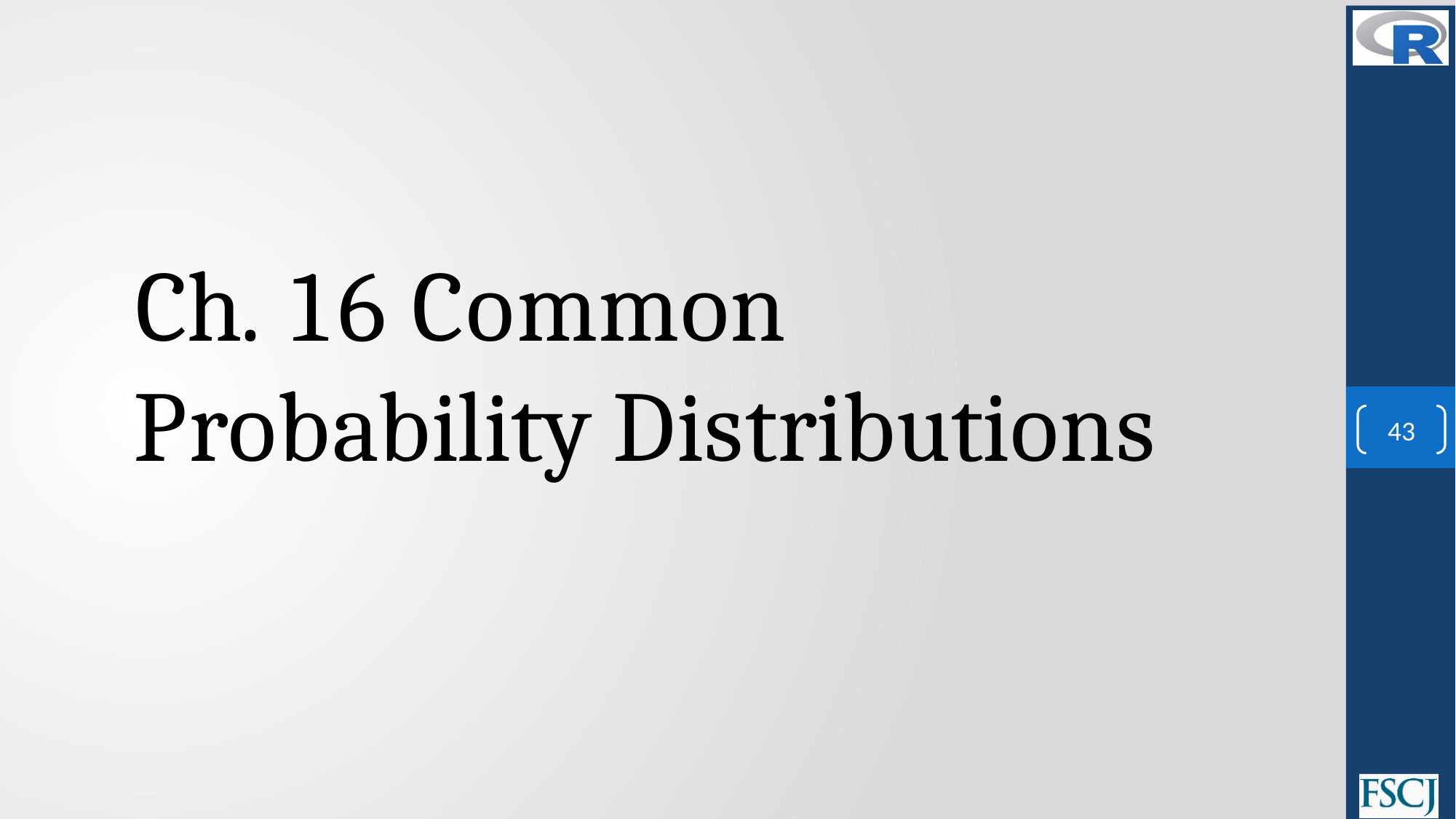

# Ch. 16 Common Probability Distributions
43